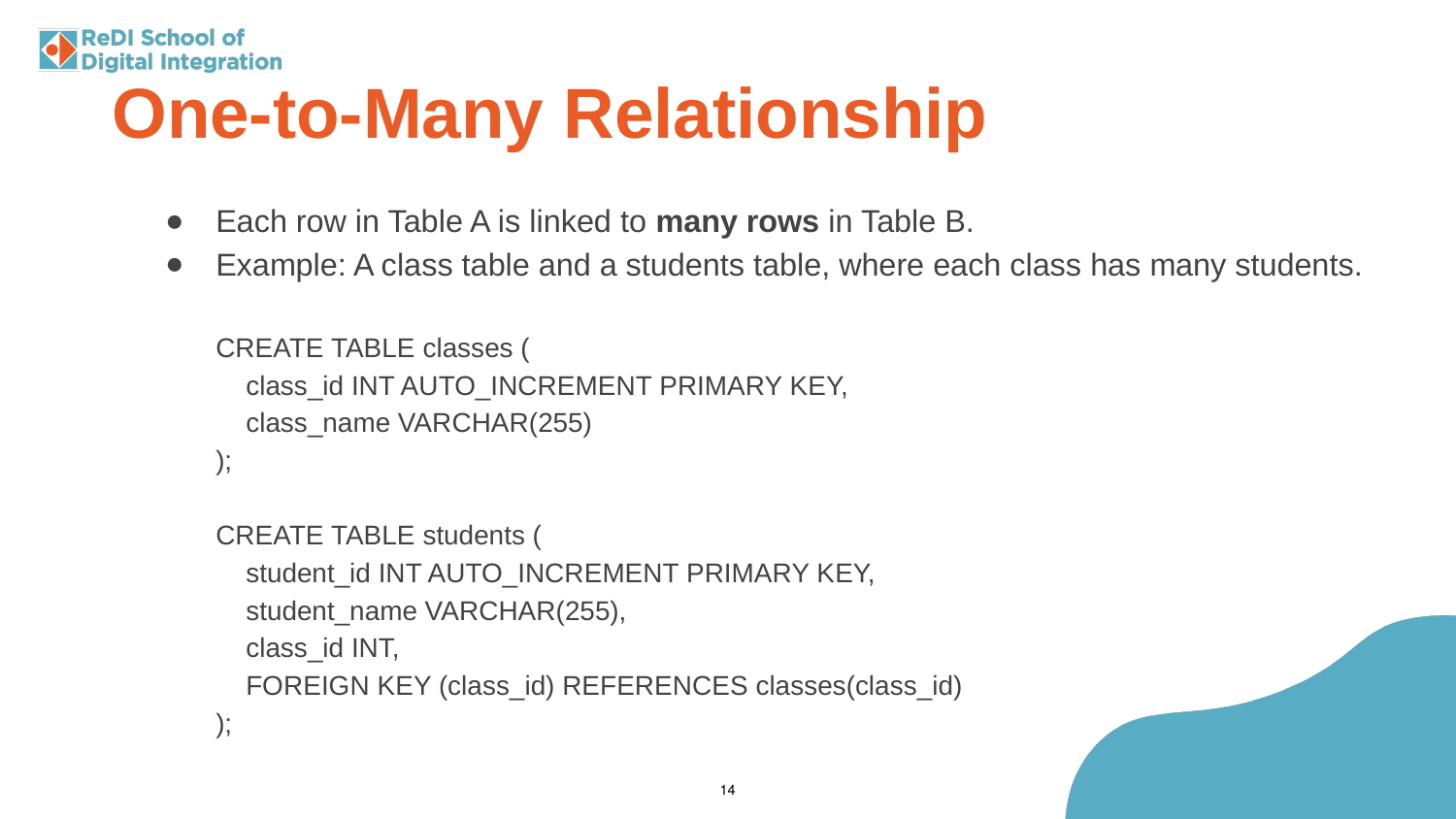

One-to-Many Relationship

Each row in Table A is linked to many rows in Table B.
Example: A class table and a students table, where each class has many students.

CREATE TABLE classes (
    class_id INT AUTO_INCREMENT PRIMARY KEY,
    class_name VARCHAR(255)
);

CREATE TABLE students (
    student_id INT AUTO_INCREMENT PRIMARY KEY,
    student_name VARCHAR(255),
    class_id INT,
    FOREIGN KEY (class_id) REFERENCES classes(class_id)
);

14